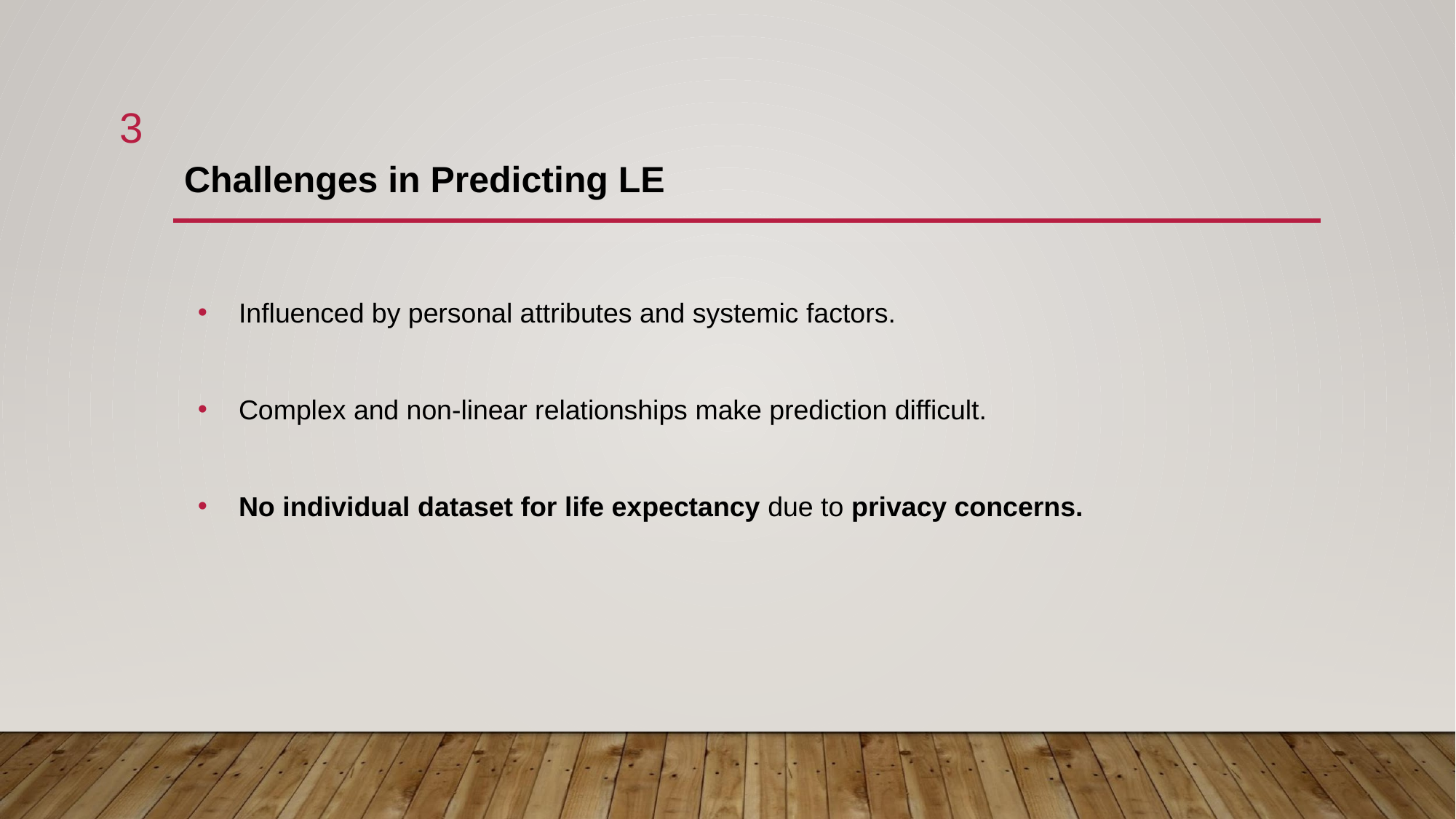

3
# Challenges in Predicting LE
Influenced by personal attributes and systemic factors.
Complex and non-linear relationships make prediction difficult.
No individual dataset for life expectancy due to privacy concerns.